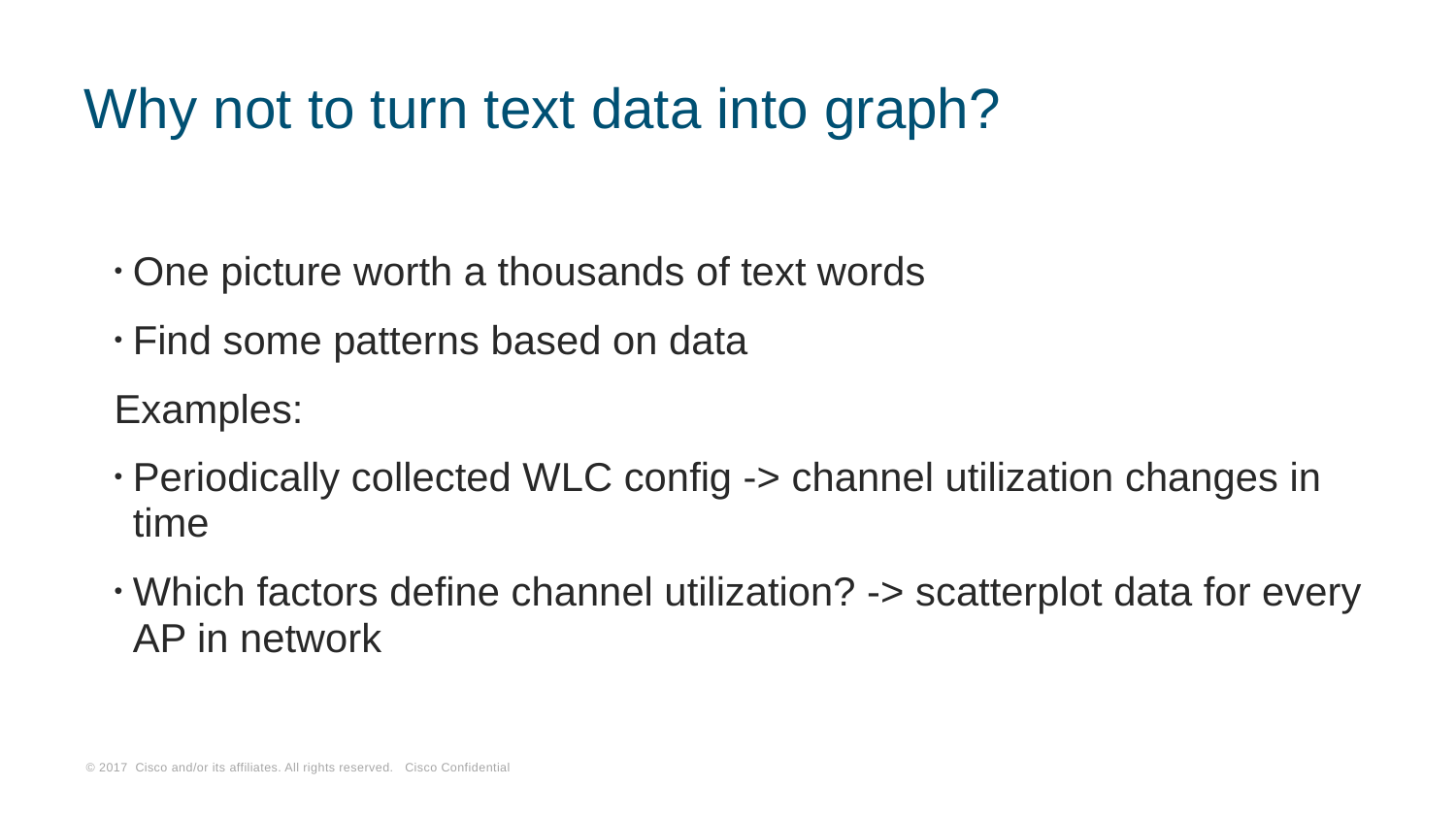

# Why not to turn text data into graph?

One picture worth a thousands of text words
Find some patterns based on data
Examples:
Periodically collected WLC config -> channel utilization changes in time
Which factors define channel utilization? -> scatterplot data for every AP in network